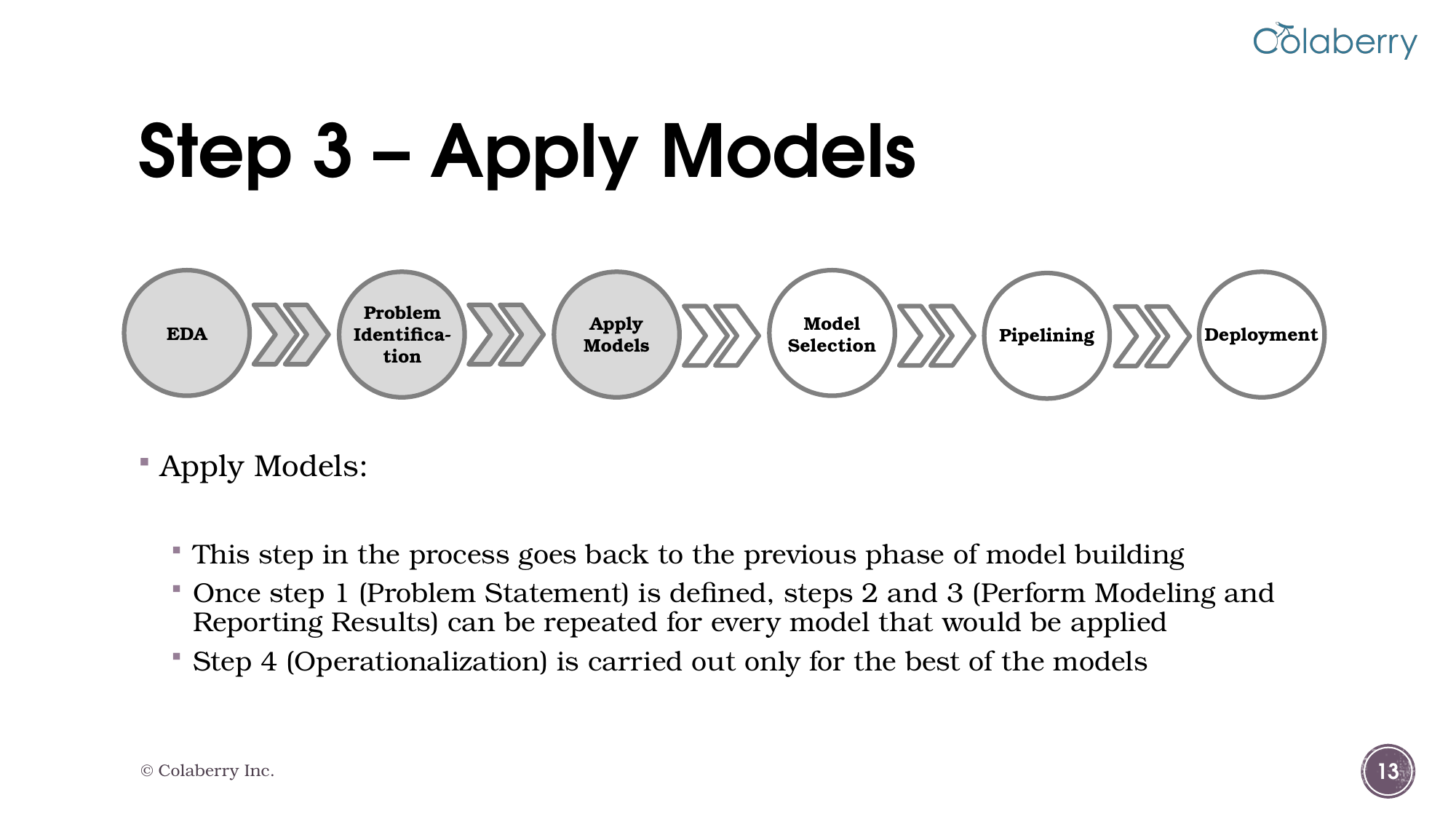

# Step 3 – Apply Models

Problem Identifica-tion

Apply Models
Model Selection
EDA
Deployment
Pipelining
Apply Models:

This step in the process goes back to the previous phase of model building
Once step 1 (Problem Statement) is defined, steps 2 and 3 (Perform Modeling and Reporting Results) can be repeated for every model that would be applied
Step 4 (Operationalization) is carried out only for the best of the models

© Colaberry Inc.
13